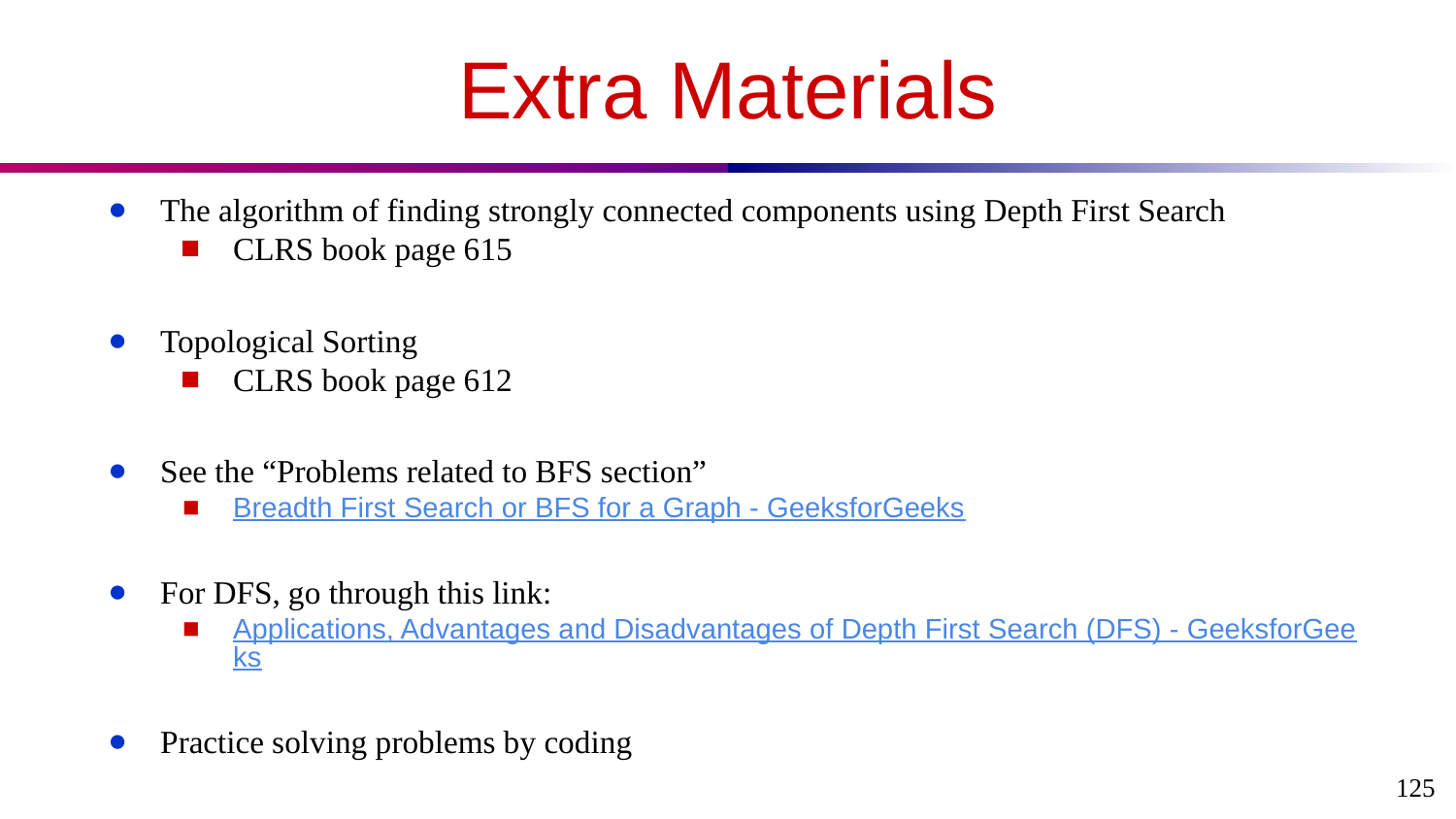

# Extra Materials
The algorithm of finding strongly connected components using Depth First Search
CLRS book page 615

Topological Sorting
CLRS book page 612

See the “Problems related to BFS section”
Breadth First Search or BFS for a Graph - GeeksforGeeks

For DFS, go through this link:
Applications, Advantages and Disadvantages of Depth First Search (DFS) - GeeksforGeeks

Practice solving problems by coding
125